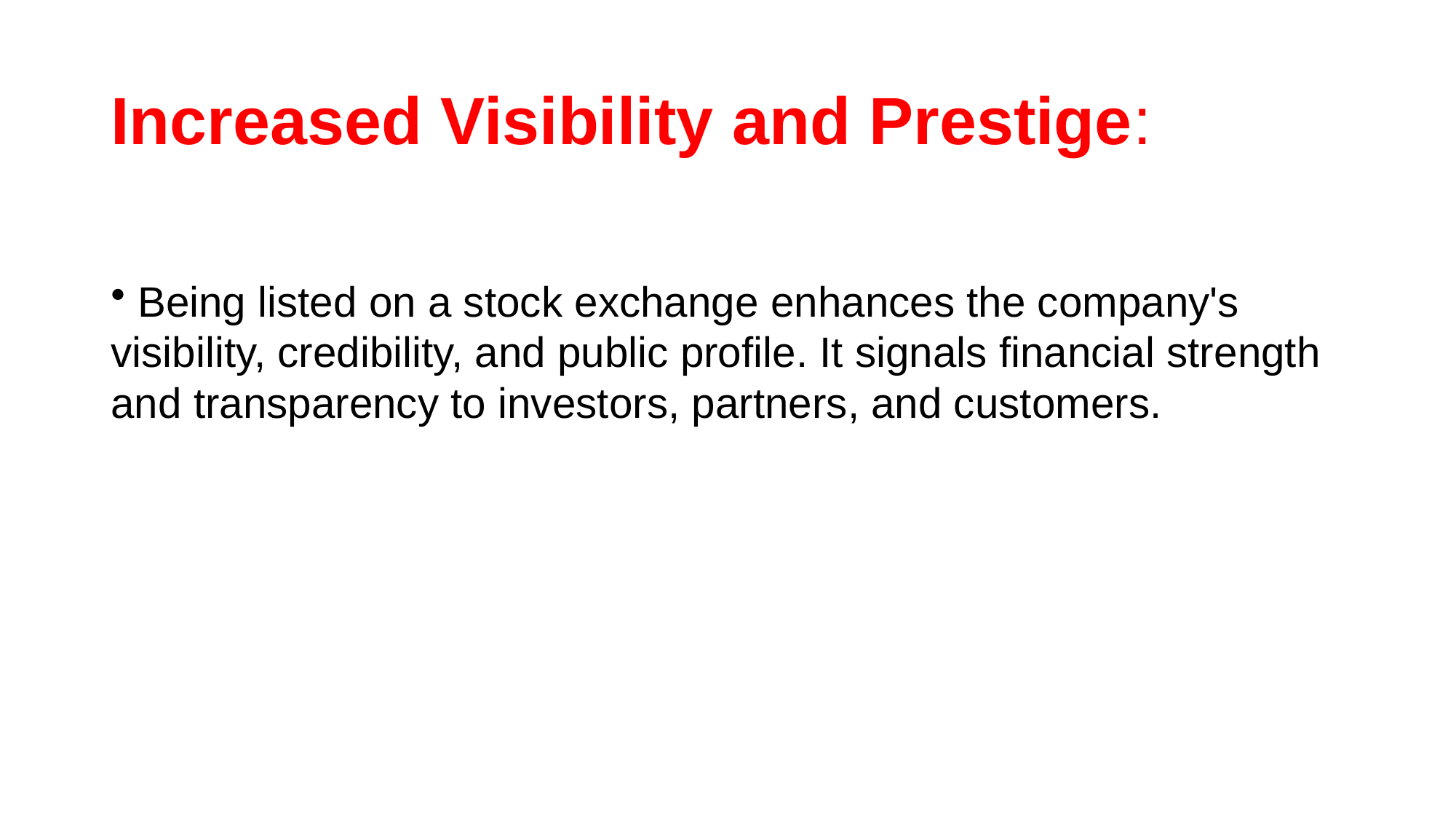

# Increased Visibility and Prestige:

 Being listed on a stock exchange enhances the company's visibility, credibility, and public profile. It signals financial strength and transparency to investors, partners, and customers.